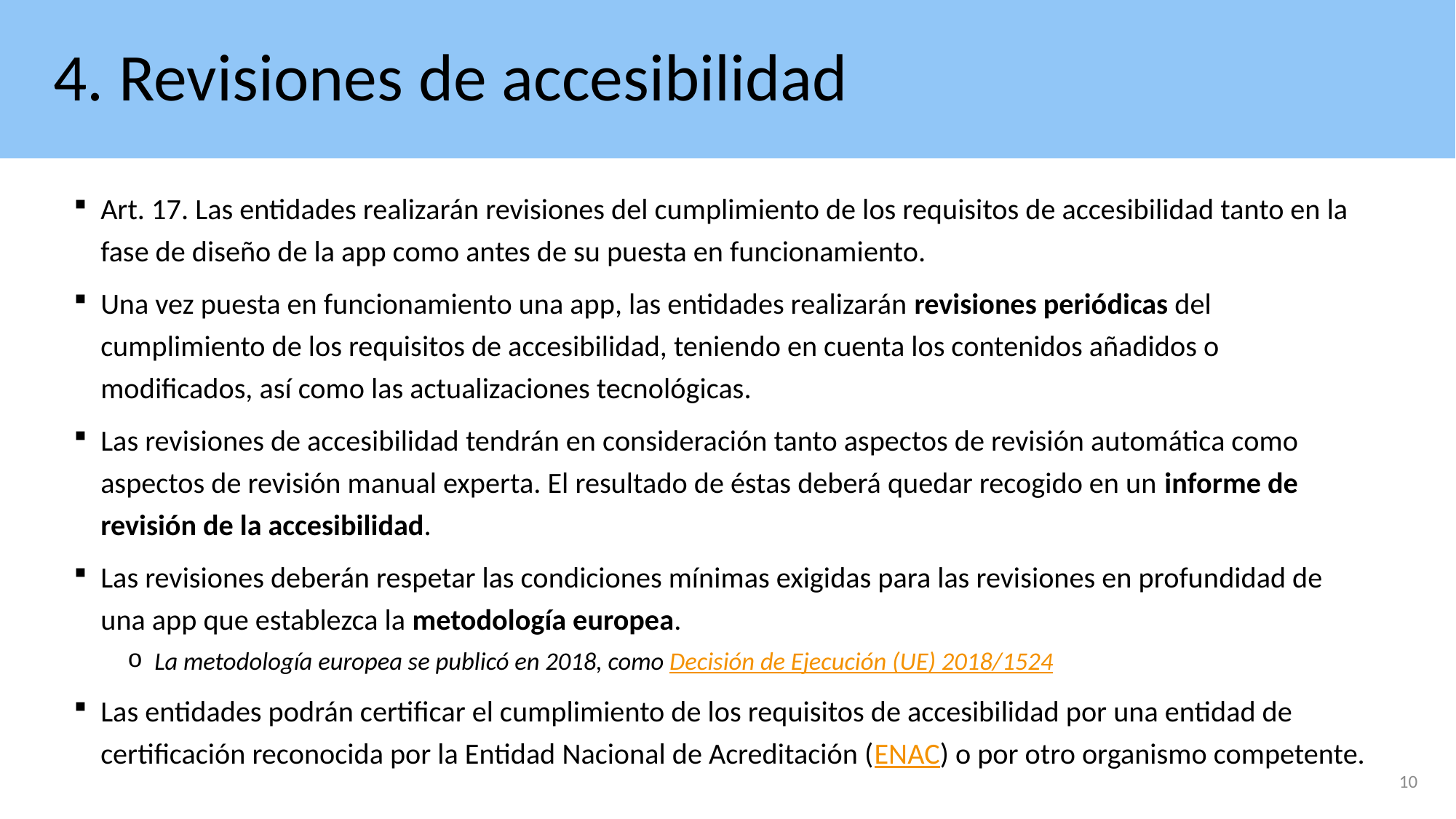

# 4. Revisiones de accesibilidad
Art. 17. Las entidades realizarán revisiones del cumplimiento de los requisitos de accesibilidad tanto en la fase de diseño de la app como antes de su puesta en funcionamiento.
Una vez puesta en funcionamiento una app, las entidades realizarán revisiones periódicas del cumplimiento de los requisitos de accesibilidad, teniendo en cuenta los contenidos añadidos o modificados, así como las actualizaciones tecnológicas.
Las revisiones de accesibilidad tendrán en consideración tanto aspectos de revisión automática como aspectos de revisión manual experta. El resultado de éstas deberá quedar recogido en un informe de revisión de la accesibilidad.
Las revisiones deberán respetar las condiciones mínimas exigidas para las revisiones en profundidad de una app que establezca la metodología europea.
La metodología europea se publicó en 2018, como Decisión de Ejecución (UE) 2018/1524
Las entidades podrán certificar el cumplimiento de los requisitos de accesibilidad por una entidad de certificación reconocida por la Entidad Nacional de Acreditación (ENAC) o por otro organismo competente.
10